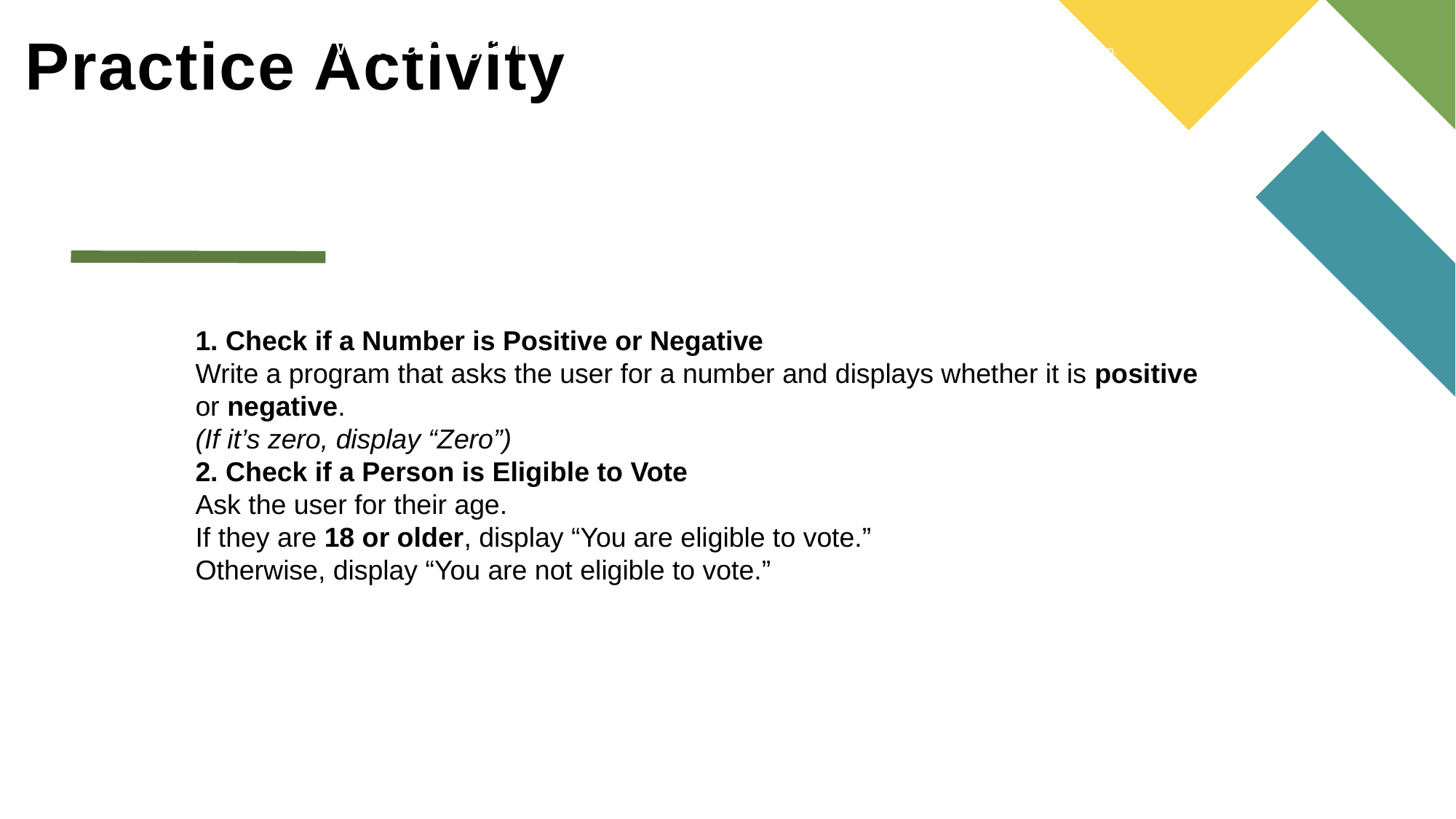

Count Even Numbers
Write a program using a while loop that asks the user to enter 7 numbers and counts how many of them are even.
# Practice Activity
1. Check if a Number is Positive or Negative
Write a program that asks the user for a number and displays whether it is positive or negative.
(If it’s zero, display “Zero”)
2. Check if a Person is Eligible to Vote
Ask the user for their age.
If they are 18 or older, display “You are eligible to vote.”
Otherwise, display “You are not eligible to vote.”